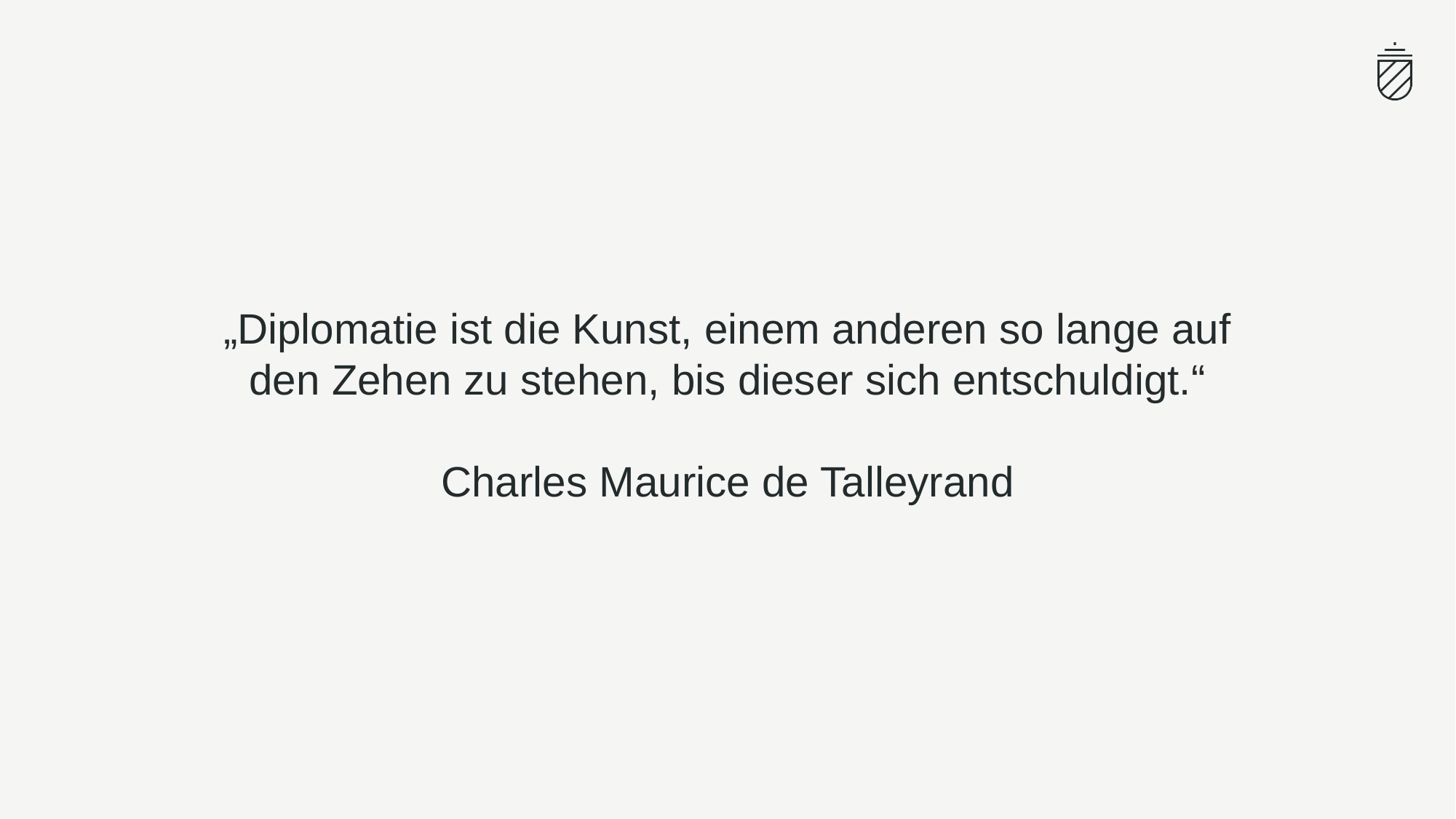

# „Diplomatie ist die Kunst, einem anderen so lange auf den Zehen zu stehen, bis dieser sich entschuldigt.“ Charles Maurice de Talleyrand